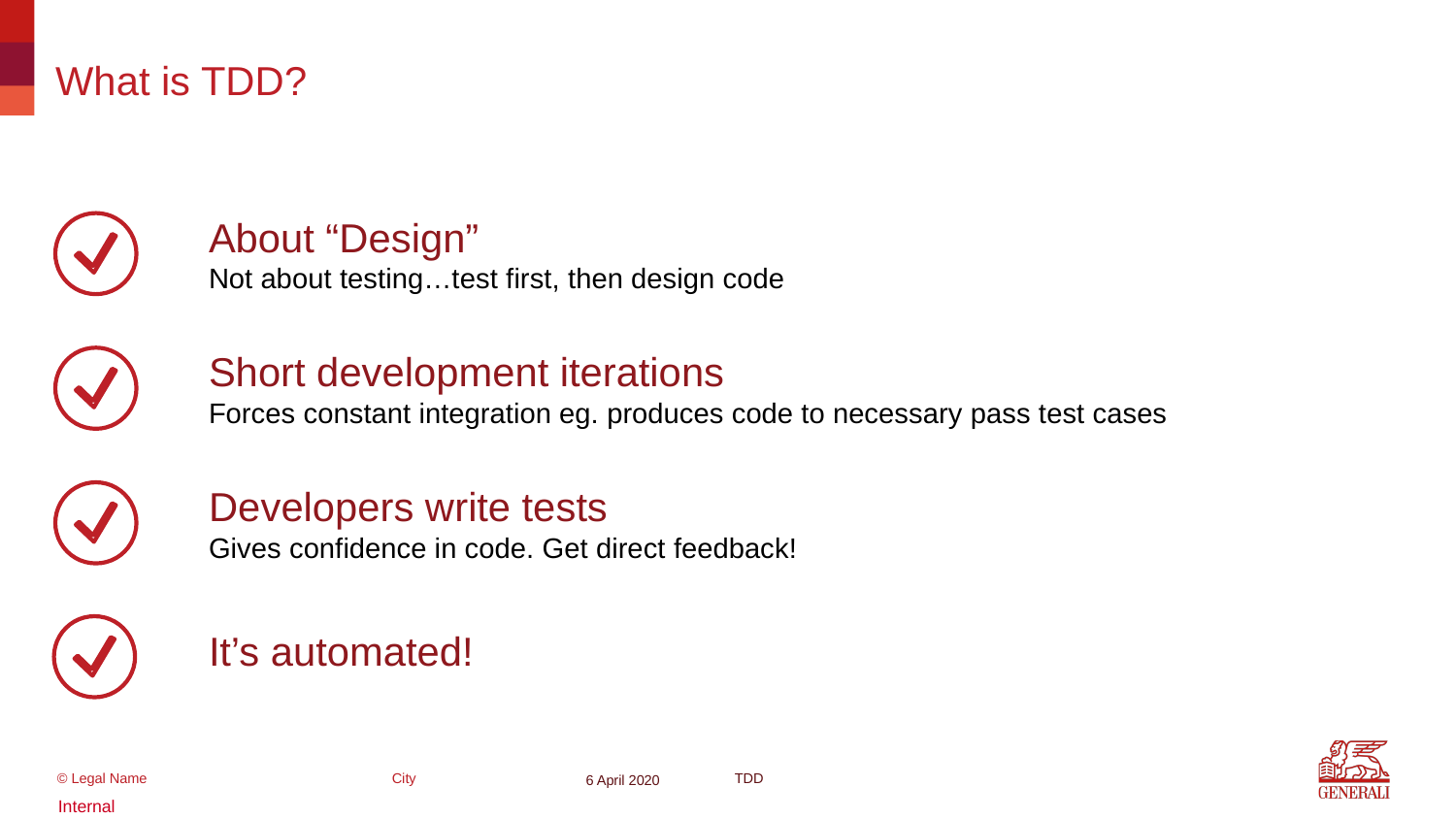

# What is TDD?

About “Design”
Not about testing…test first, then design code

Short development iterations
Forces constant integration eg. produces code to necessary pass test cases

Developers write tests
Gives confidence in code. Get direct feedback!

It’s automated!

6 April 2020
TDD